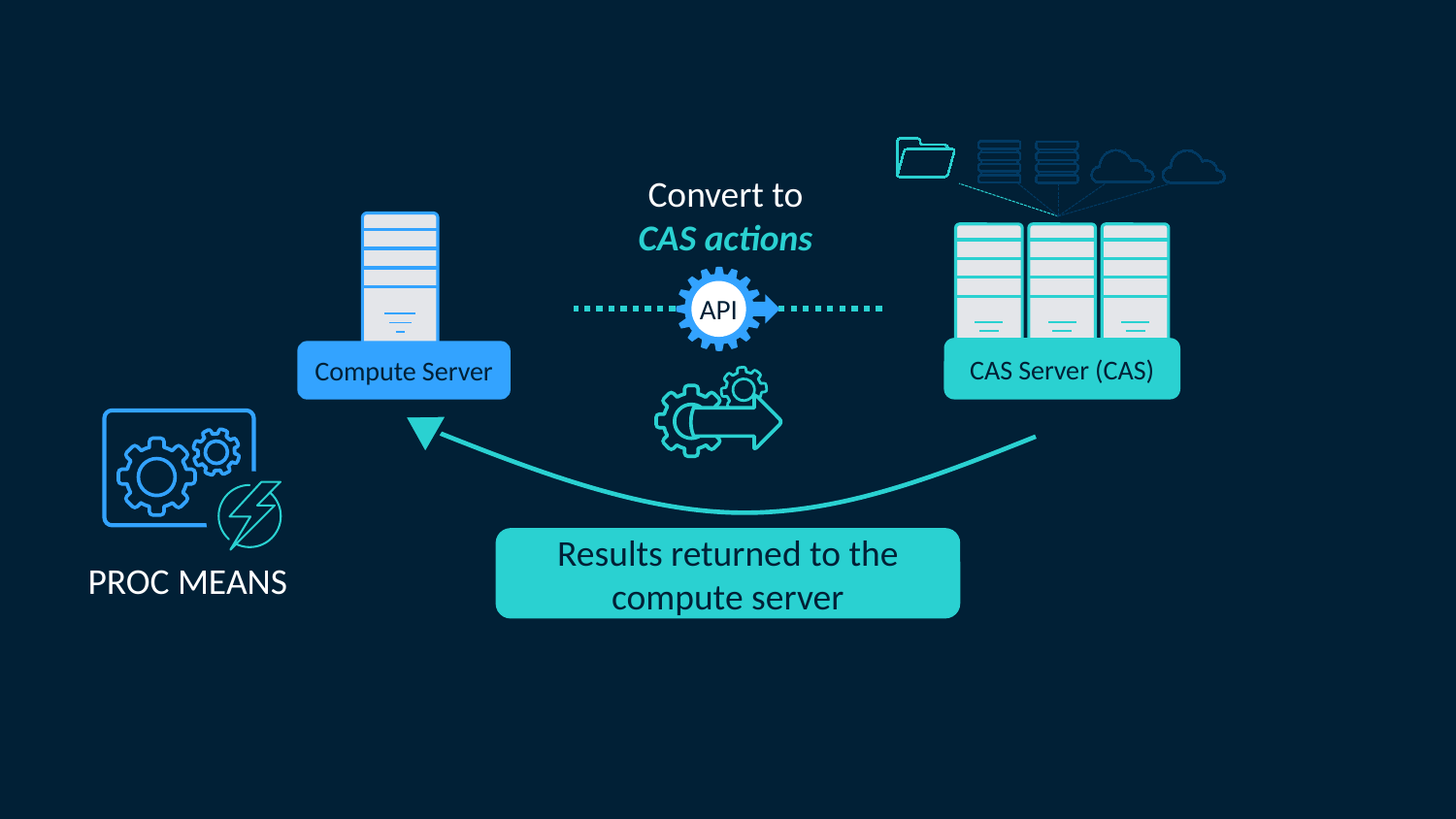

Convert to CAS actions

Compute Server

CAS Server (CAS)

API

PROC MEANS
Results returned to the compute server